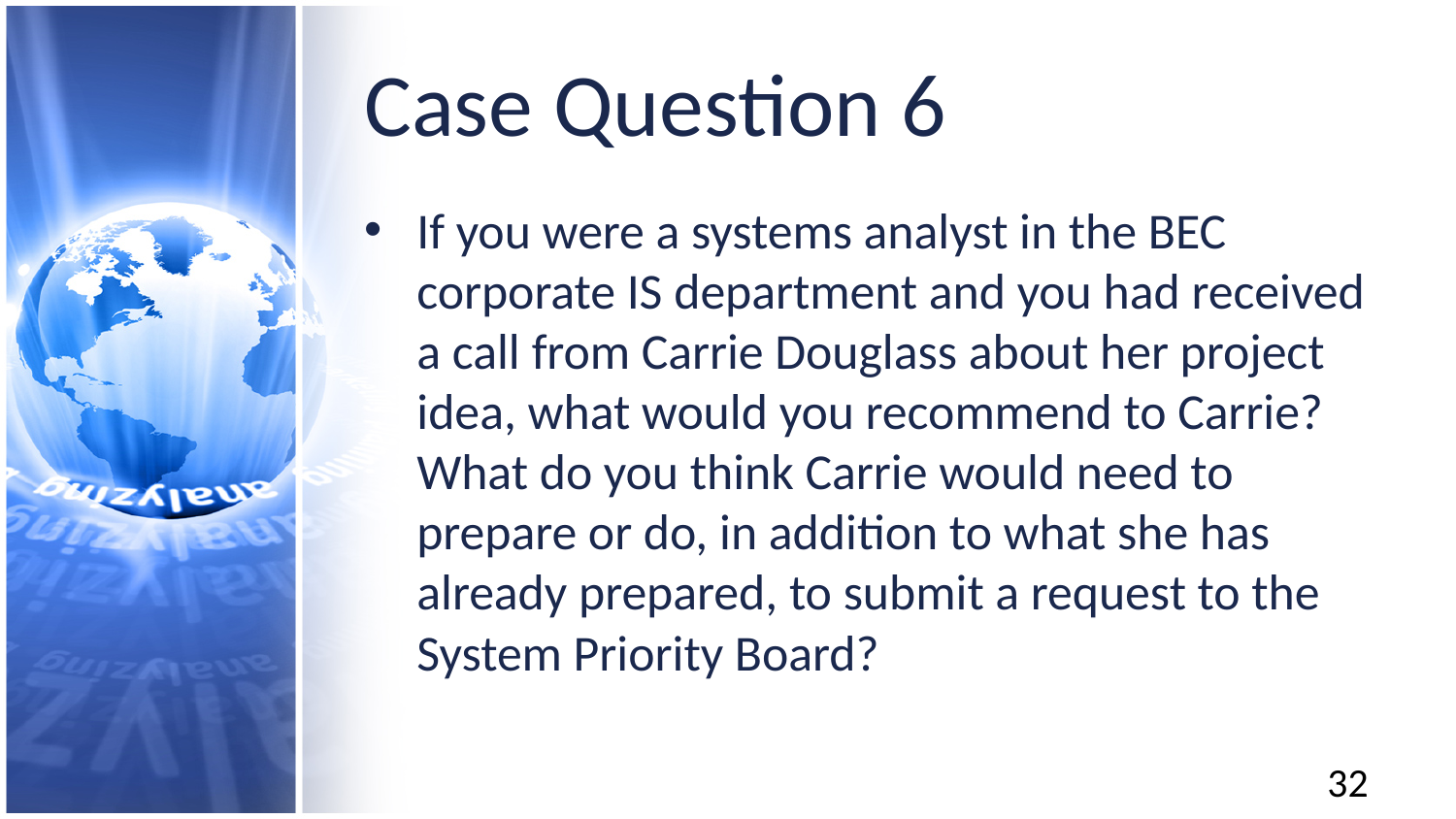

# Case Question 6
If you were a systems analyst in the BEC corporate IS department and you had received a call from Carrie Douglass about her project idea, what would you recommend to Carrie? What do you think Carrie would need to prepare or do, in addition to what she has already prepared, to submit a request to the System Priority Board?
32